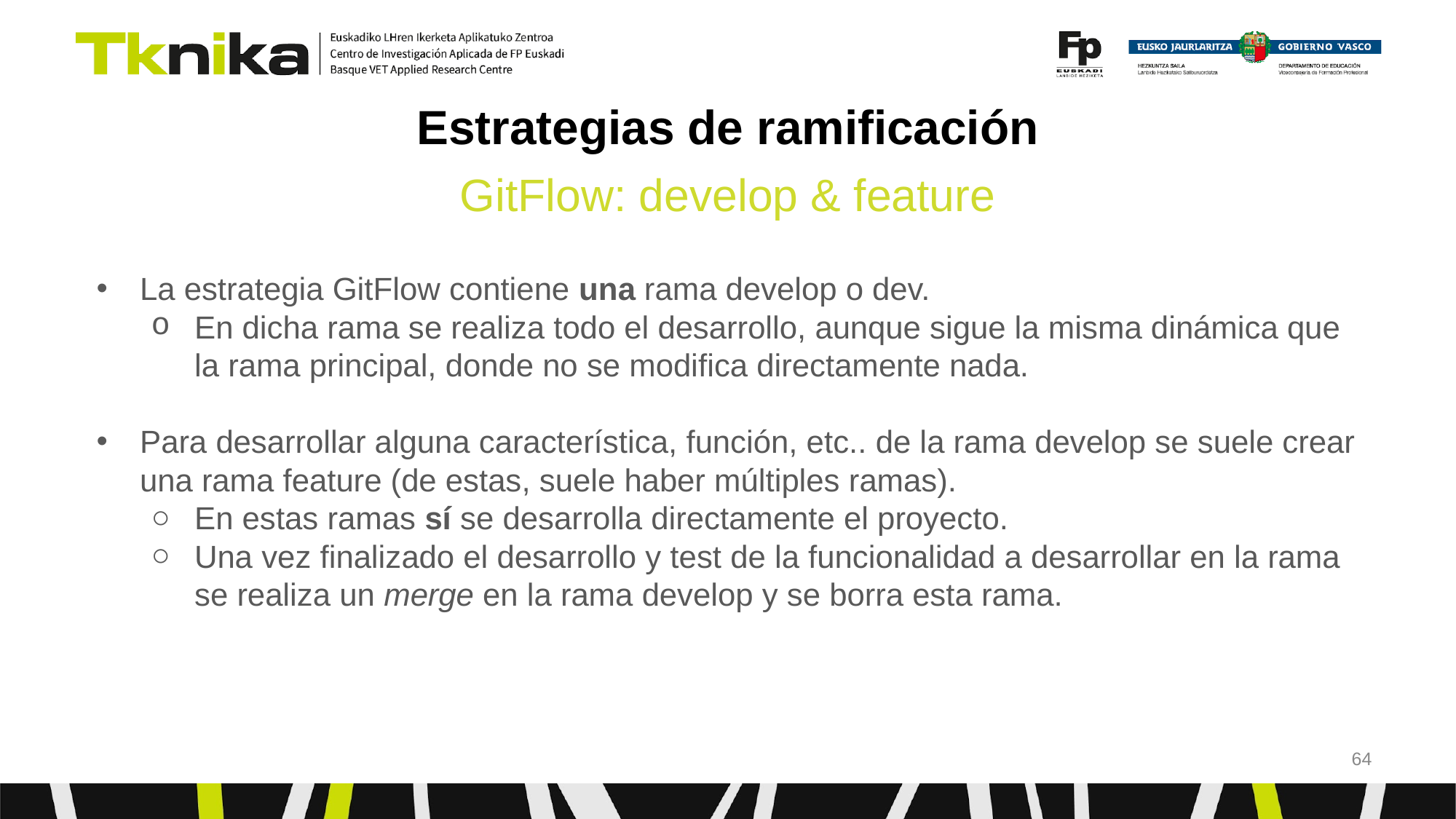

# Estrategias de ramificación
GitFlow: develop & feature
La estrategia GitFlow contiene una rama develop o dev.
En dicha rama se realiza todo el desarrollo, aunque sigue la misma dinámica que la rama principal, donde no se modifica directamente nada.
Para desarrollar alguna característica, función, etc.. de la rama develop se suele crear una rama feature (de estas, suele haber múltiples ramas).
En estas ramas sí se desarrolla directamente el proyecto.
Una vez finalizado el desarrollo y test de la funcionalidad a desarrollar en la rama se realiza un merge en la rama develop y se borra esta rama.

64